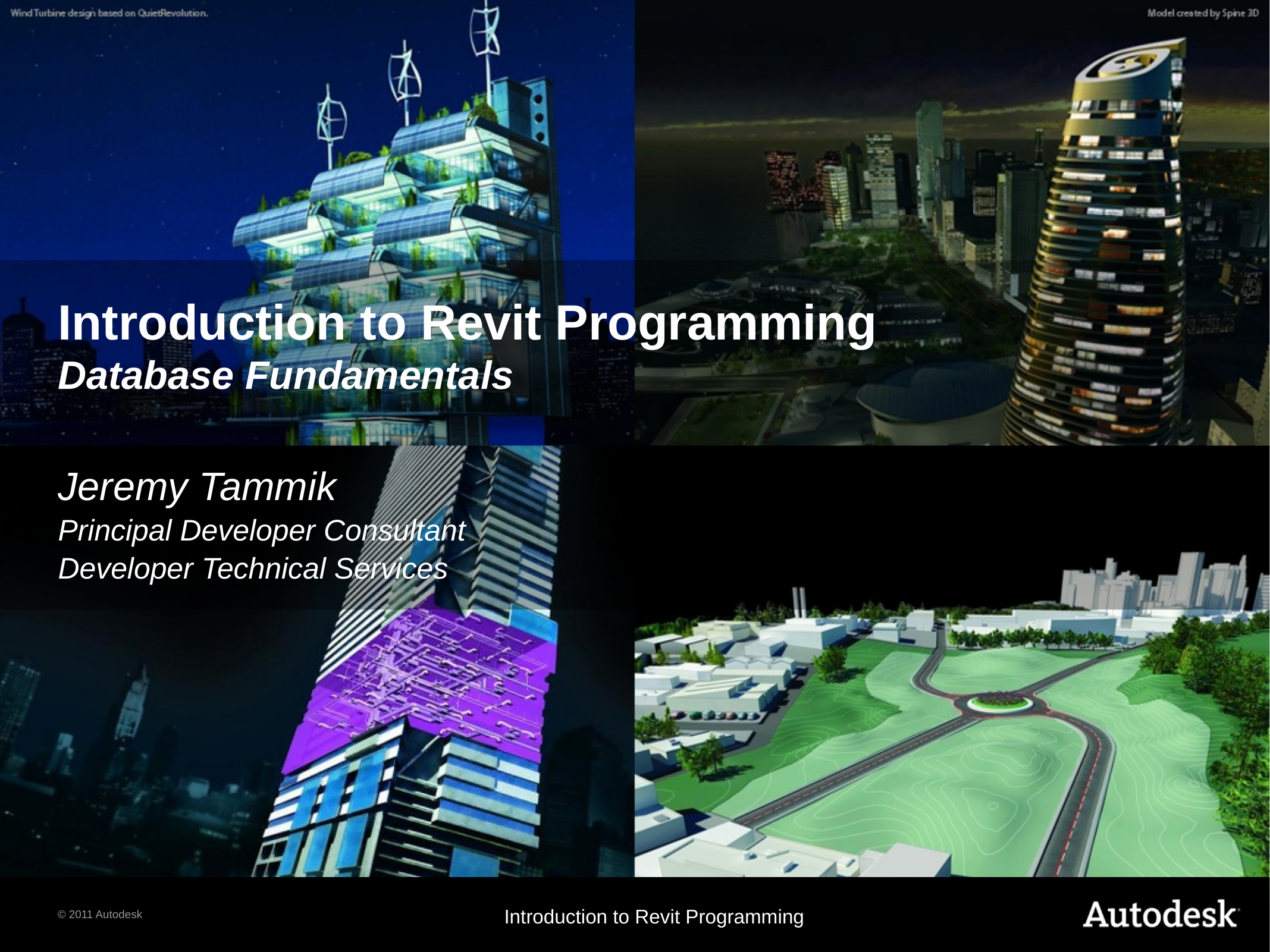

# Introduction to Revit Programming Database Fundamentals
Jeremy Tammik
Principal Developer Consultant
Developer Technical Services